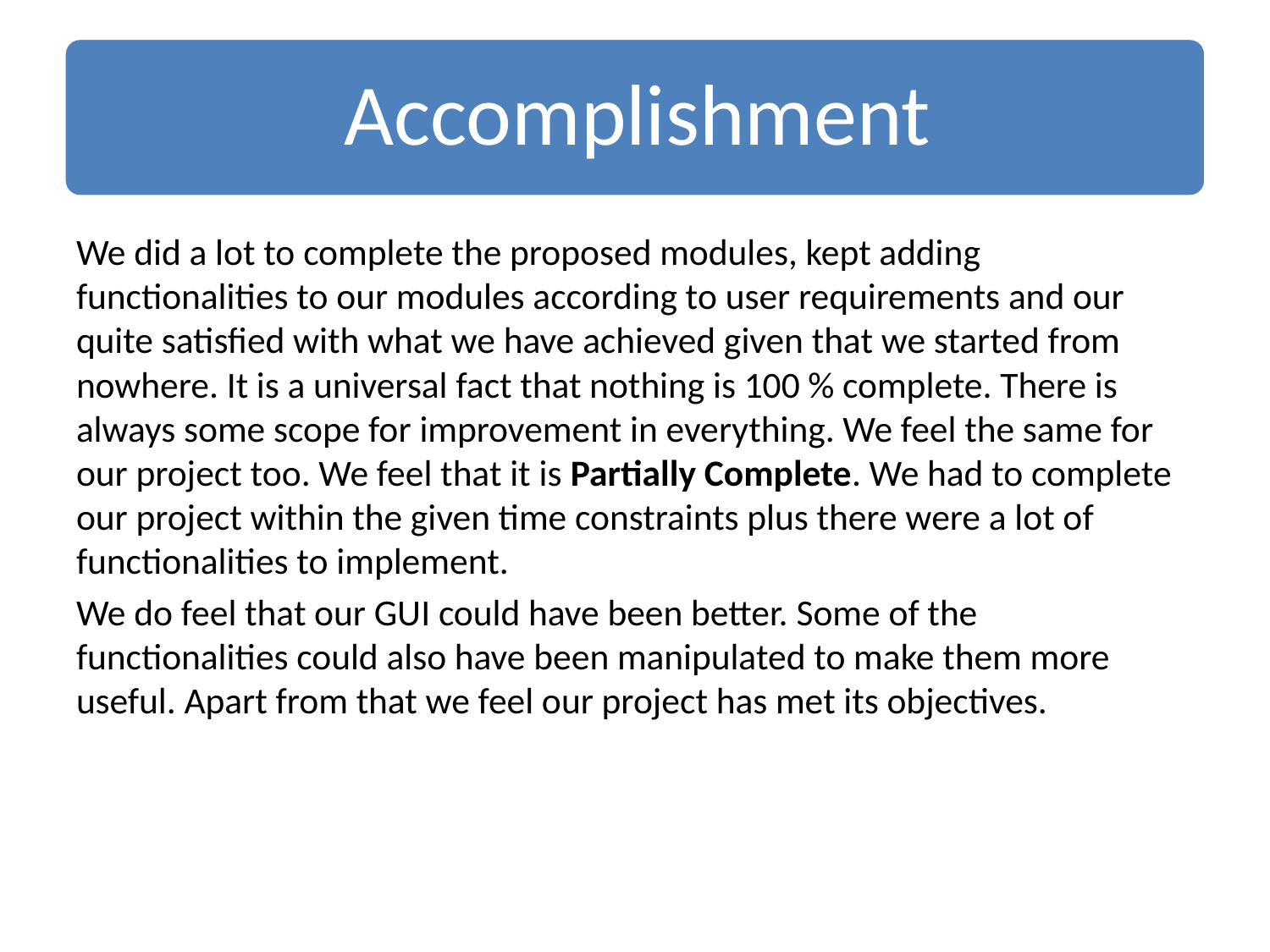

Accomplishment
We did a lot to complete the proposed modules, kept adding functionalities to our modules according to user requirements and our quite satisfied with what we have achieved given that we started from nowhere. It is a universal fact that nothing is 100 % complete. There is always some scope for improvement in everything. We feel the same for our project too. We feel that it is Partially Complete. We had to complete our project within the given time constraints plus there were a lot of functionalities to implement.
We do feel that our GUI could have been better. Some of the functionalities could also have been manipulated to make them more useful. Apart from that we feel our project has met its objectives.